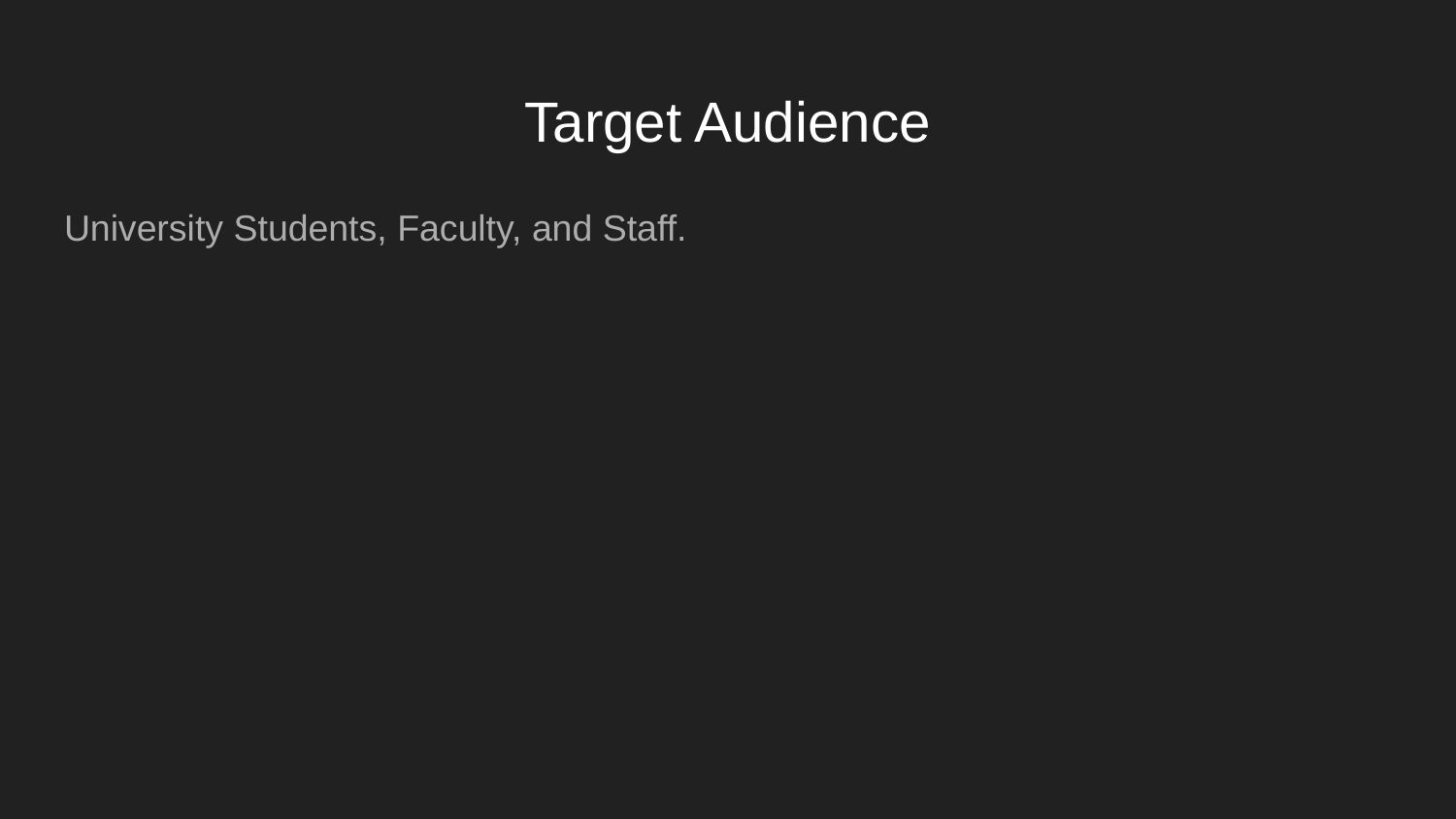

# Target Audience
University Students, Faculty, and Staff.